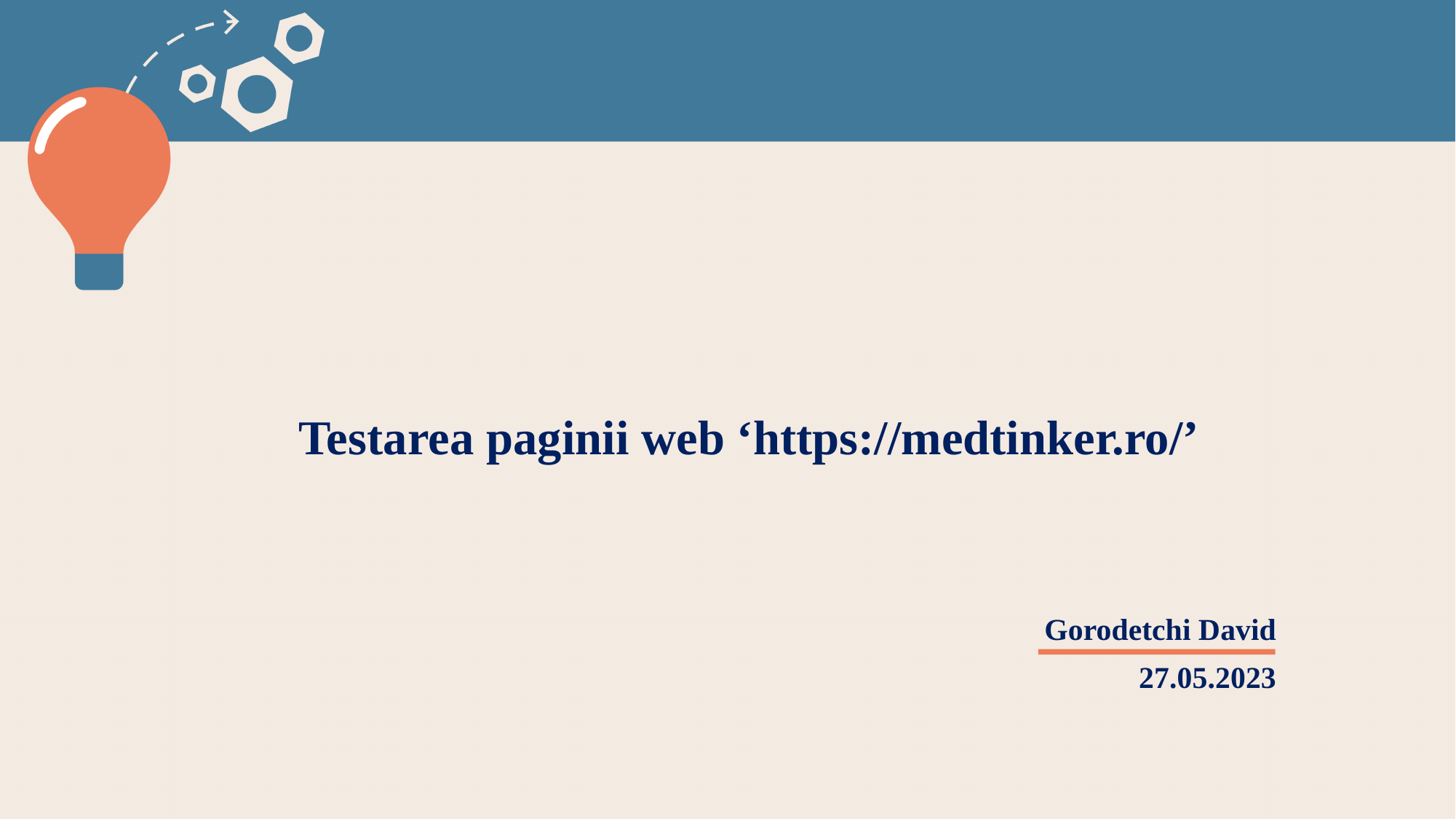

# Testarea paginii web ‘https://medtinker.ro/’
Gorodetchi David
27.05.2023